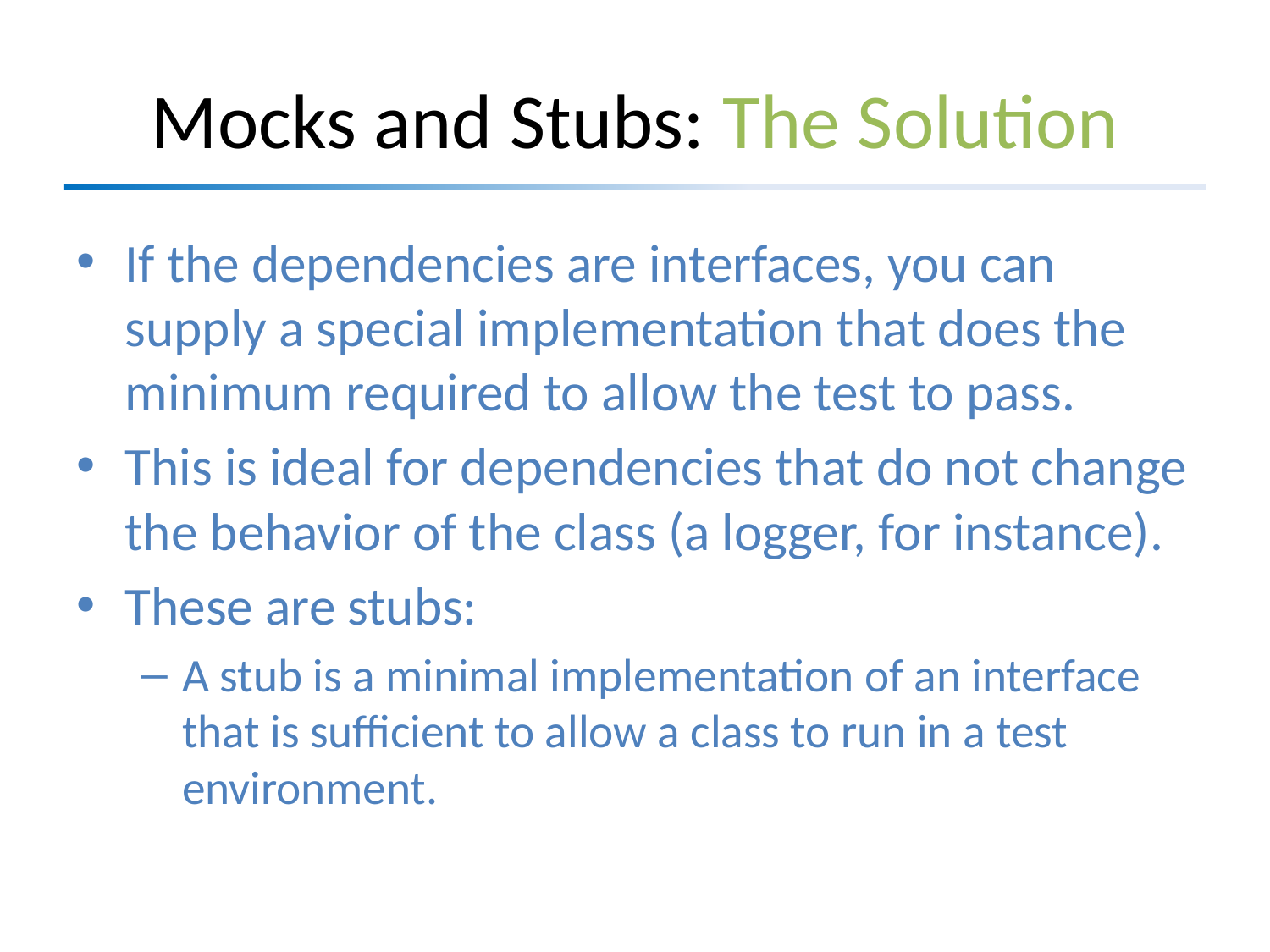

# Mocks and Stubs: The Solution
If the dependencies are interfaces, you can supply a special implementation that does the minimum required to allow the test to pass.
This is ideal for dependencies that do not change the behavior of the class (a logger, for instance).
These are stubs:
A stub is a minimal implementation of an interface that is sufficient to allow a class to run in a test environment.